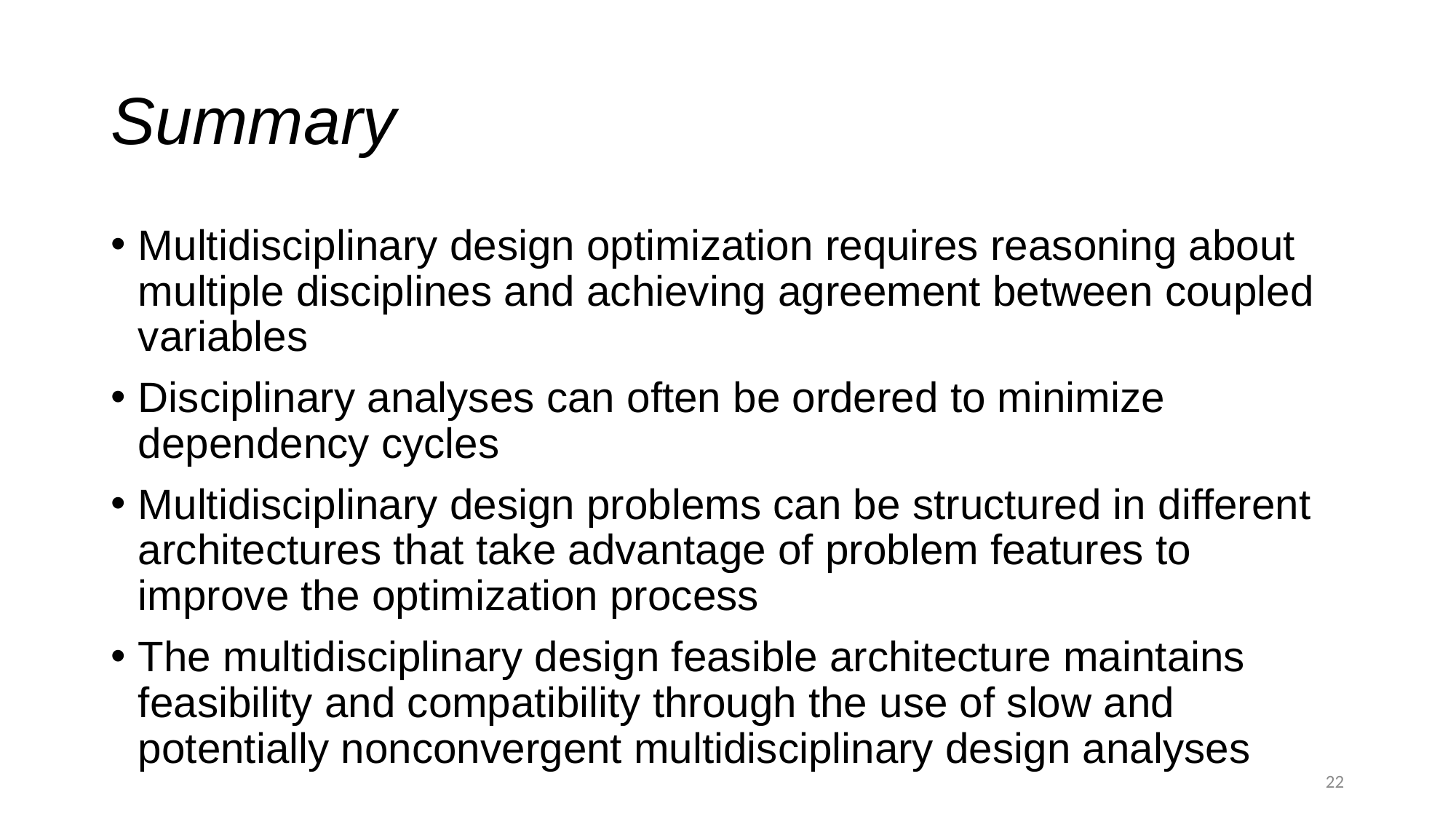

# Summary
Multidisciplinary design optimization requires reasoning about multiple disciplines and achieving agreement between coupled variables
Disciplinary analyses can often be ordered to minimize dependency cycles
Multidisciplinary design problems can be structured in different architectures that take advantage of problem features to improve the optimization process
The multidisciplinary design feasible architecture maintains feasibility and compatibility through the use of slow and potentially nonconvergent multidisciplinary design analyses
22